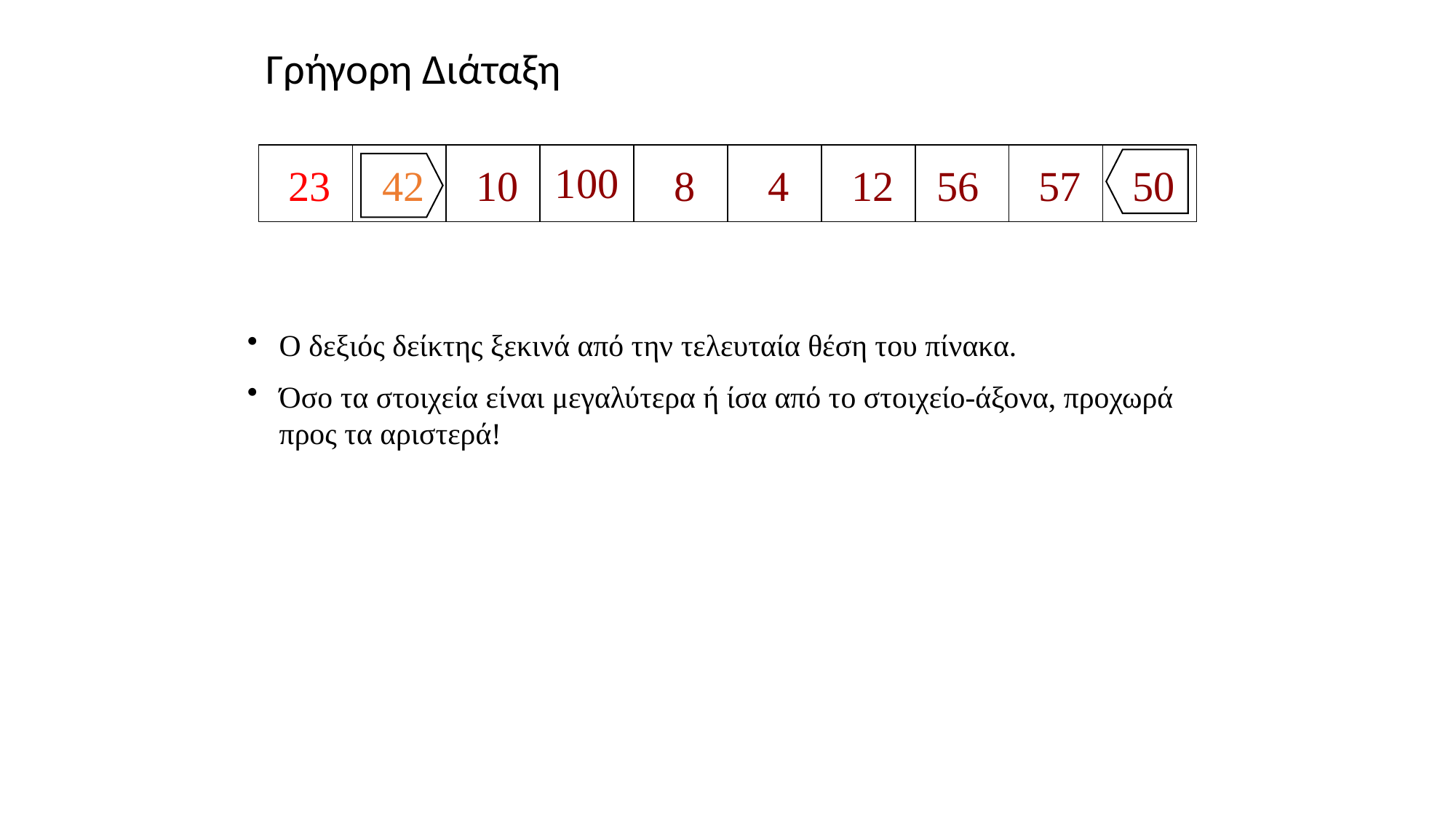

# Γρήγορη Διάταξη

100
23
42
10
8
4
12
56
57
50
Ο δεξιός δείκτης ξεκινά από την τελευταία θέση του πίνακα.
Όσο τα στοιχεία είναι μεγαλύτερα ή ίσα από το στοιχείο-άξονα, προχωρά προς τα αριστερά!